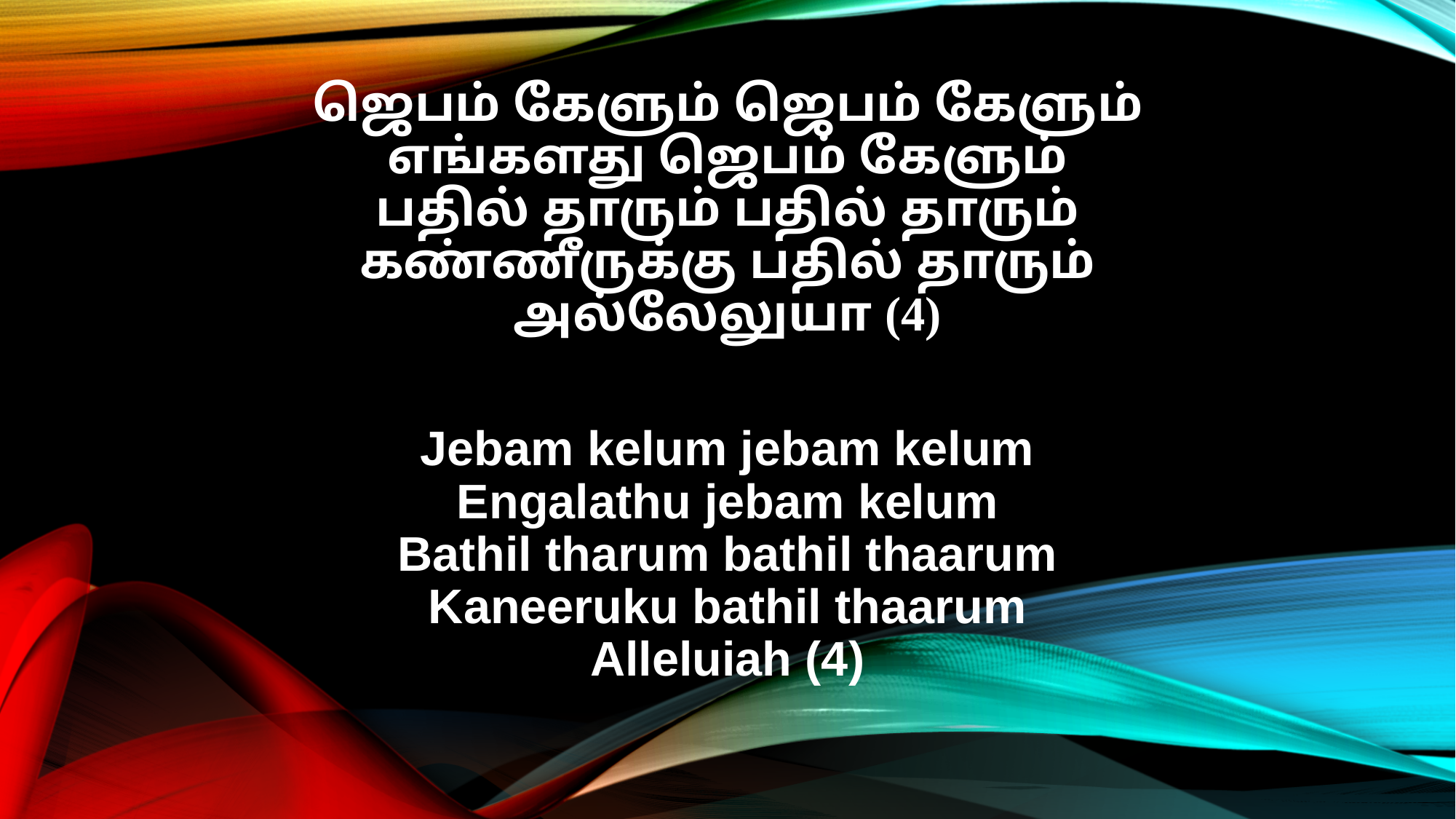

ஜெபம் கேளும் ஜெபம் கேளும்
எங்களது ஜெபம் கேளும்
பதில் தாரும் பதில் தாரும்
கண்ணீருக்கு பதில் தாரும்
அல்லேலுயா (4)

Jebam kelum jebam kelum
Engalathu jebam kelum
Bathil tharum bathil thaarum
Kaneeruku bathil thaarum
Alleluiah (4)